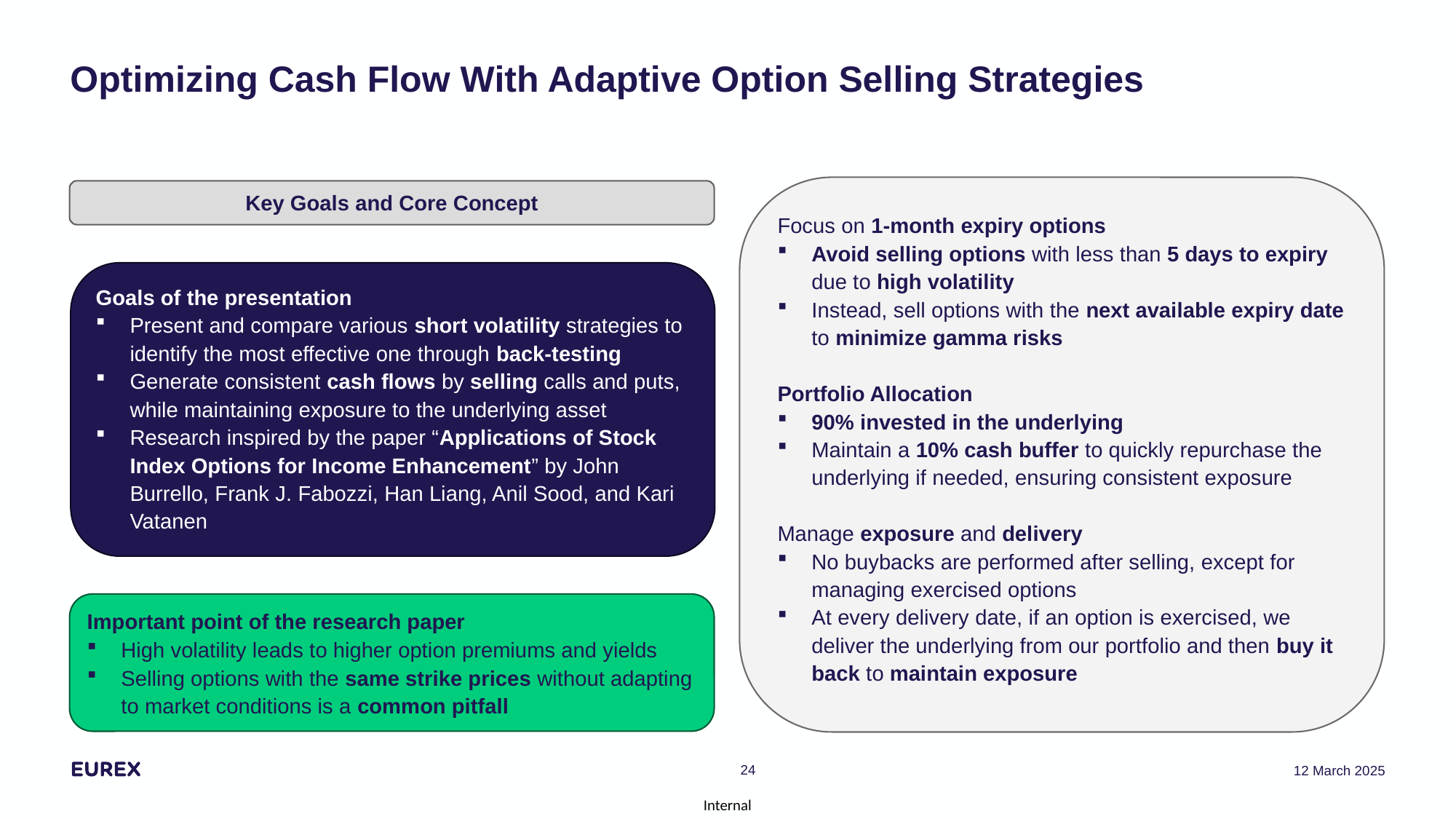

# Optimizing Cash Flow With Adaptive Option Selling Strategies
Focus on 1-month expiry options
Avoid selling options with less than 5 days to expiry due to high volatility
Instead, sell options with the next available expiry date to minimize gamma risks

Portfolio Allocation
90% invested in the underlying
Maintain a 10% cash buffer to quickly repurchase the underlying if needed, ensuring consistent exposure

Manage exposure and delivery
No buybacks are performed after selling, except for managing exercised options
At every delivery date, if an option is exercised, we deliver the underlying from our portfolio and then buy it back to maintain exposure
Key Goals and Core Concept
Goals of the presentation
Present and compare various short volatility strategies to identify the most effective one through back-testing
Generate consistent cash flows by selling calls and puts, while maintaining exposure to the underlying asset
Research inspired by the paper “Applications of Stock Index Options for Income Enhancement” by John Burrello, Frank J. Fabozzi, Han Liang, Anil Sood, and Kari Vatanen
Important point of the research paper
High volatility leads to higher option premiums and yields
Selling options with the same strike prices without adapting to market conditions is a common pitfall
24
12 March 2025